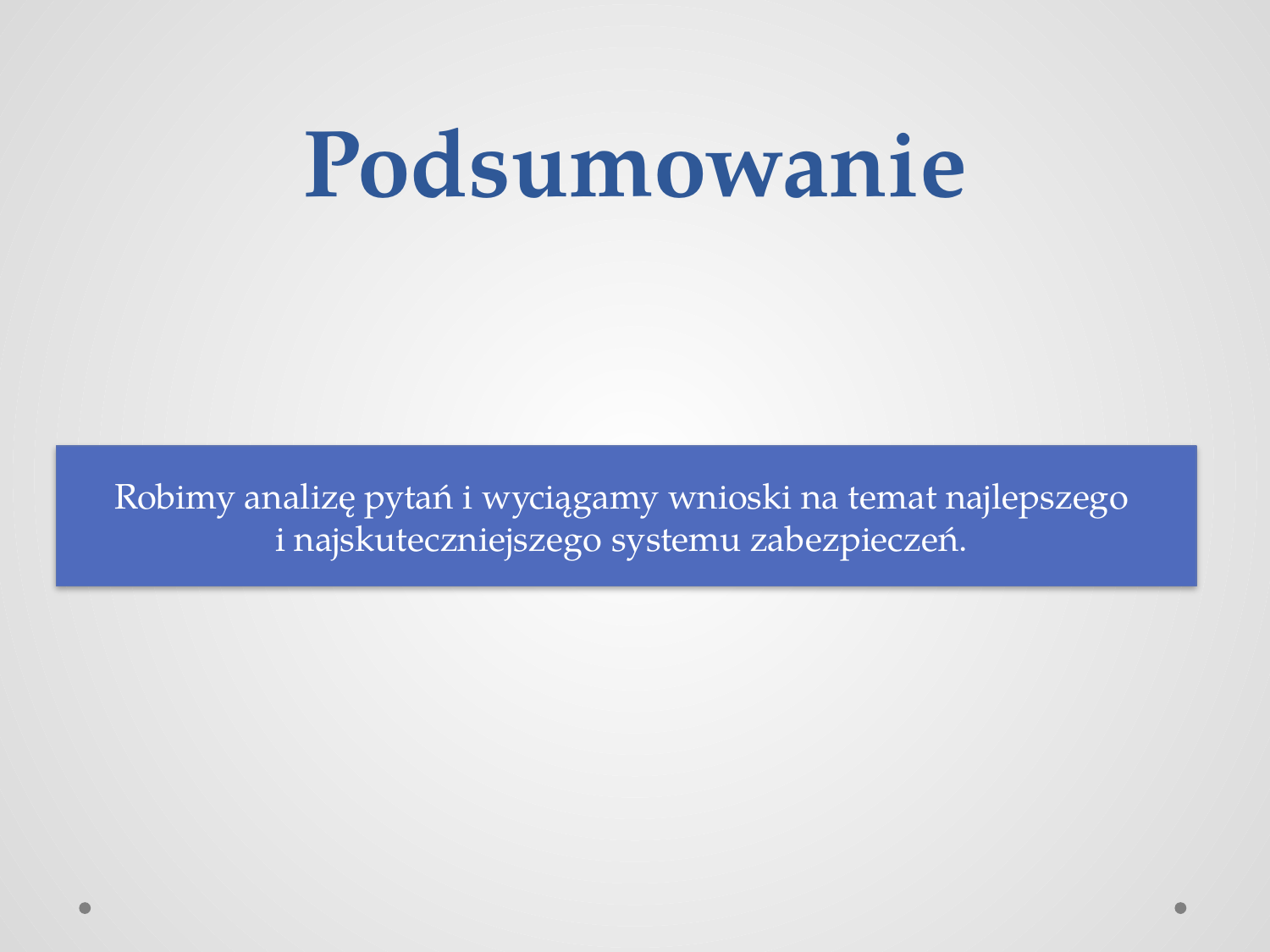

# Podsumowanie
Robimy analizę pytań i wyciągamy wnioski na temat najlepszego
i najskuteczniejszego systemu zabezpieczeń.